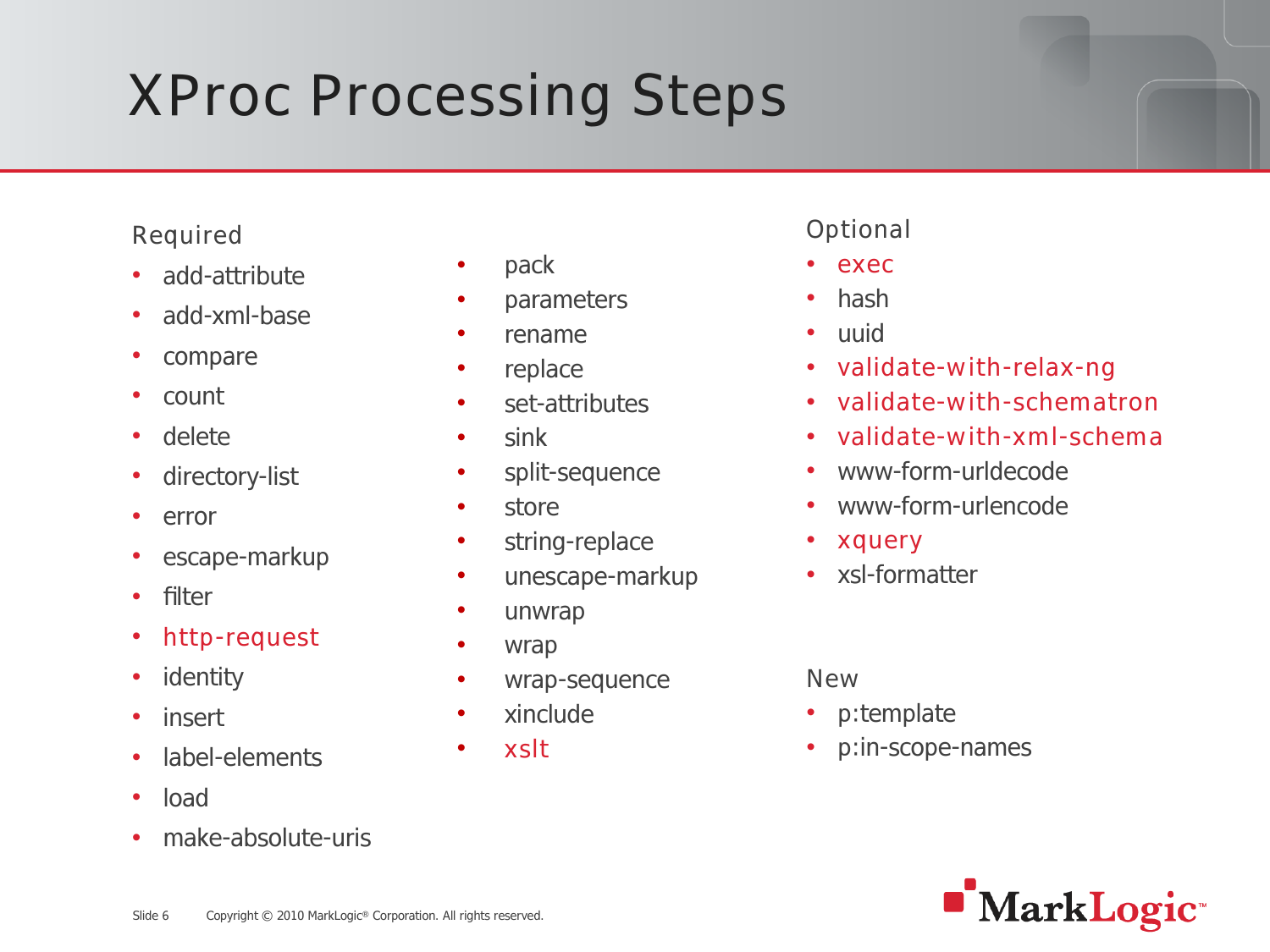

# XProc Processing Steps

Required
add-attribute
add-xml-base
compare
count
delete
directory-list
error
escape-markup
filter
http-request
identity
insert
label-elements
load
make-absolute-uris

Optional
exec
hash
uuid
validate-with-relax-ng
validate-with-schematron
validate-with-xml-schema
www-form-urldecode
www-form-urlencode
xquery
xsl-formatter

New
p:template
p:in-scope-names

pack
parameters
rename
replace
set-attributes
sink
split-sequence
store
string-replace
unescape-markup
unwrap
wrap
wrap-sequence
xinclude
xslt